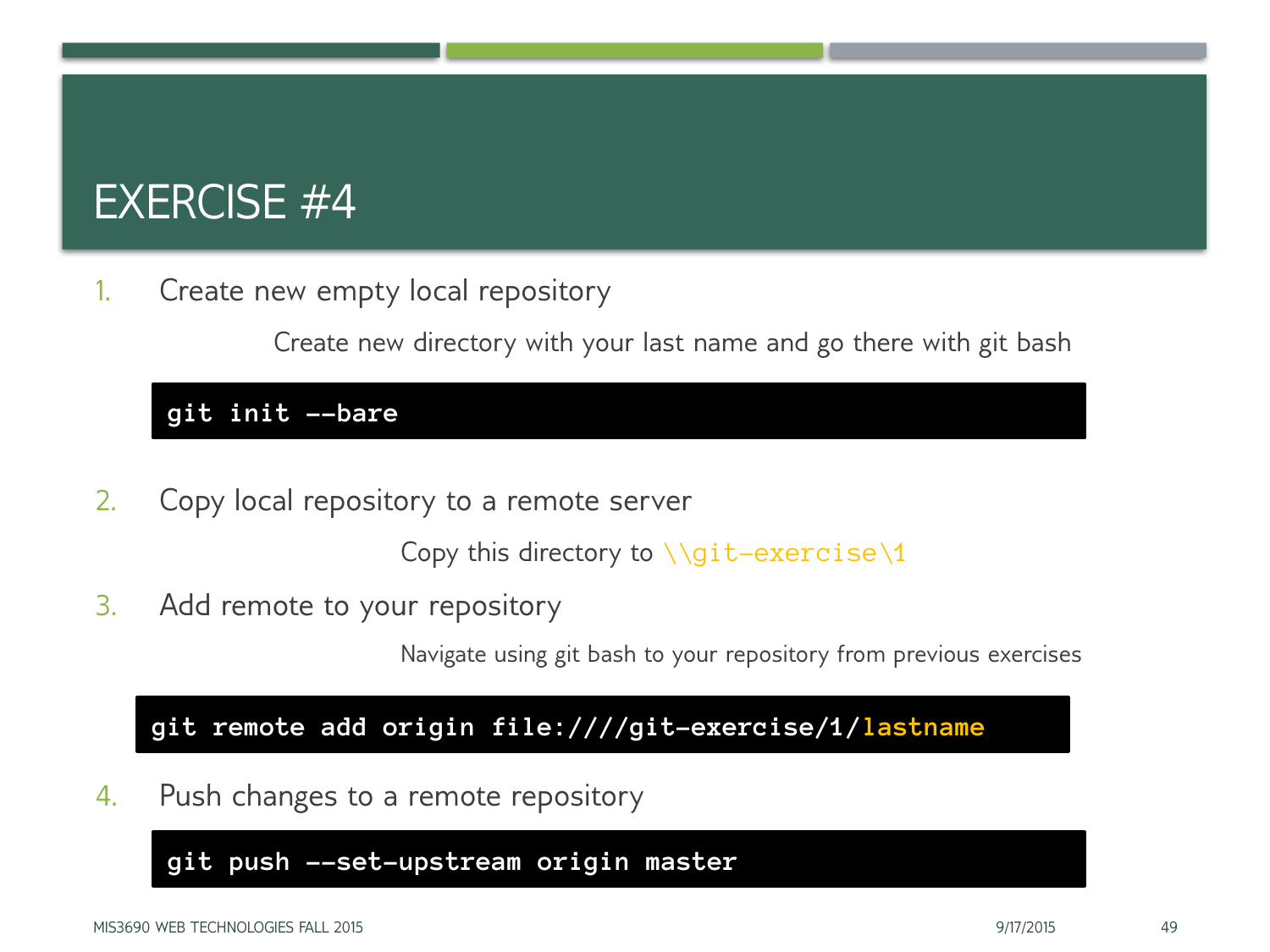

# Exercise #4
Create new empty local repository
	Create new directory with your last name and go there with git bash

Copy local repository to a remote server
		Copy this directory to \\git-exercise\1
Add remote to your repository
		Navigate using git bash to your repository from previous exercises

Push changes to a remote repository
git init --bare
git remote add origin file:////git-exercise/1/lastname
git push --set-upstream origin master
MIS3690 Web Technologies Fall 2015
9/17/2015
49